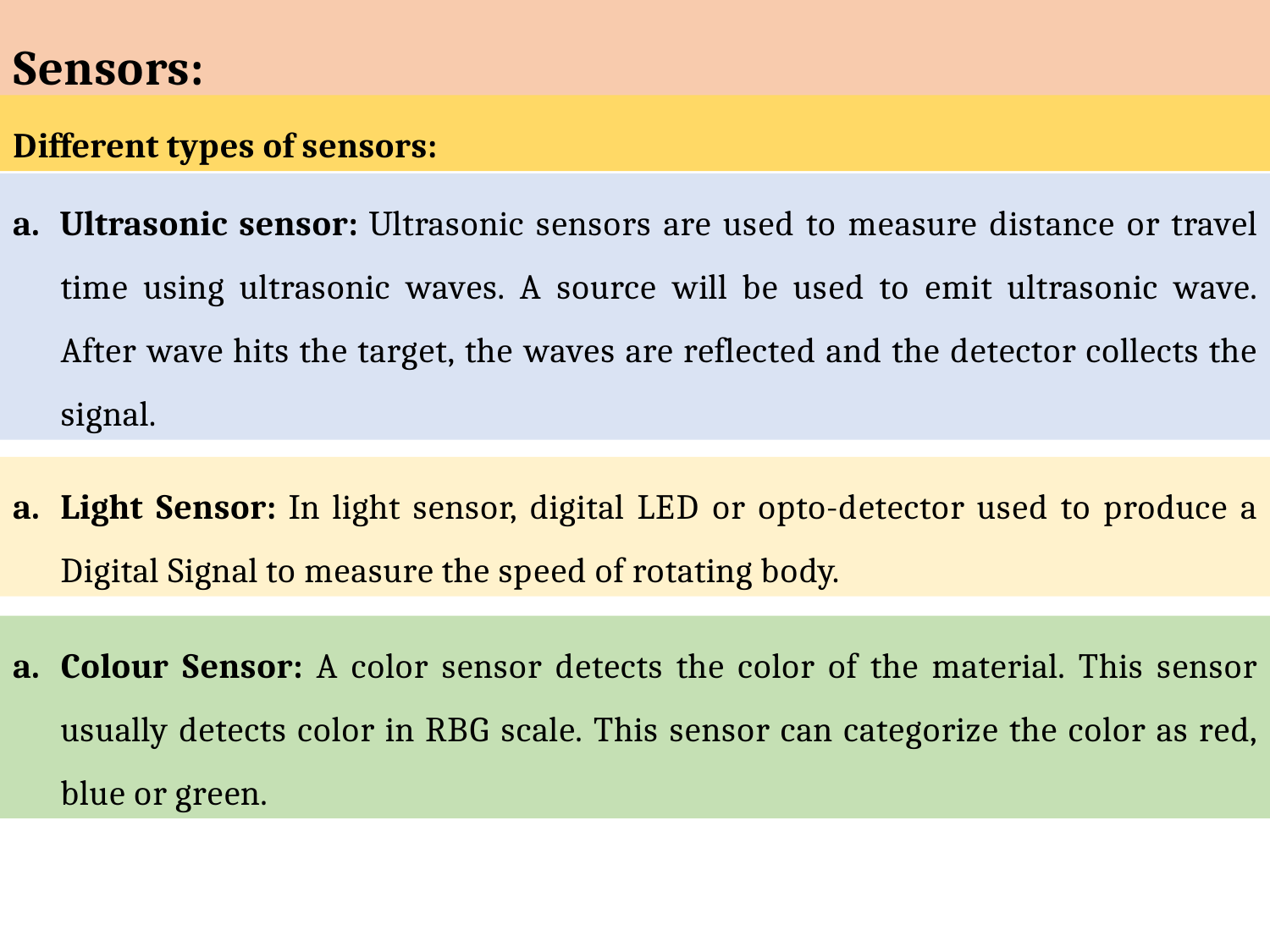

Sensors:
Different types of sensors:
Ultrasonic sensor: Ultrasonic sensors are used to measure distance or travel time using ultrasonic waves. A source will be used to emit ultrasonic wave. After wave hits the target, the waves are reflected and the detector collects the signal.
Light Sensor: In light sensor, digital LED or opto-detector used to produce a Digital Signal to measure the speed of rotating body.
Colour Sensor: A color sensor detects the color of the material. This sensor usually detects color in RBG scale. This sensor can categorize the color as red, blue or green.